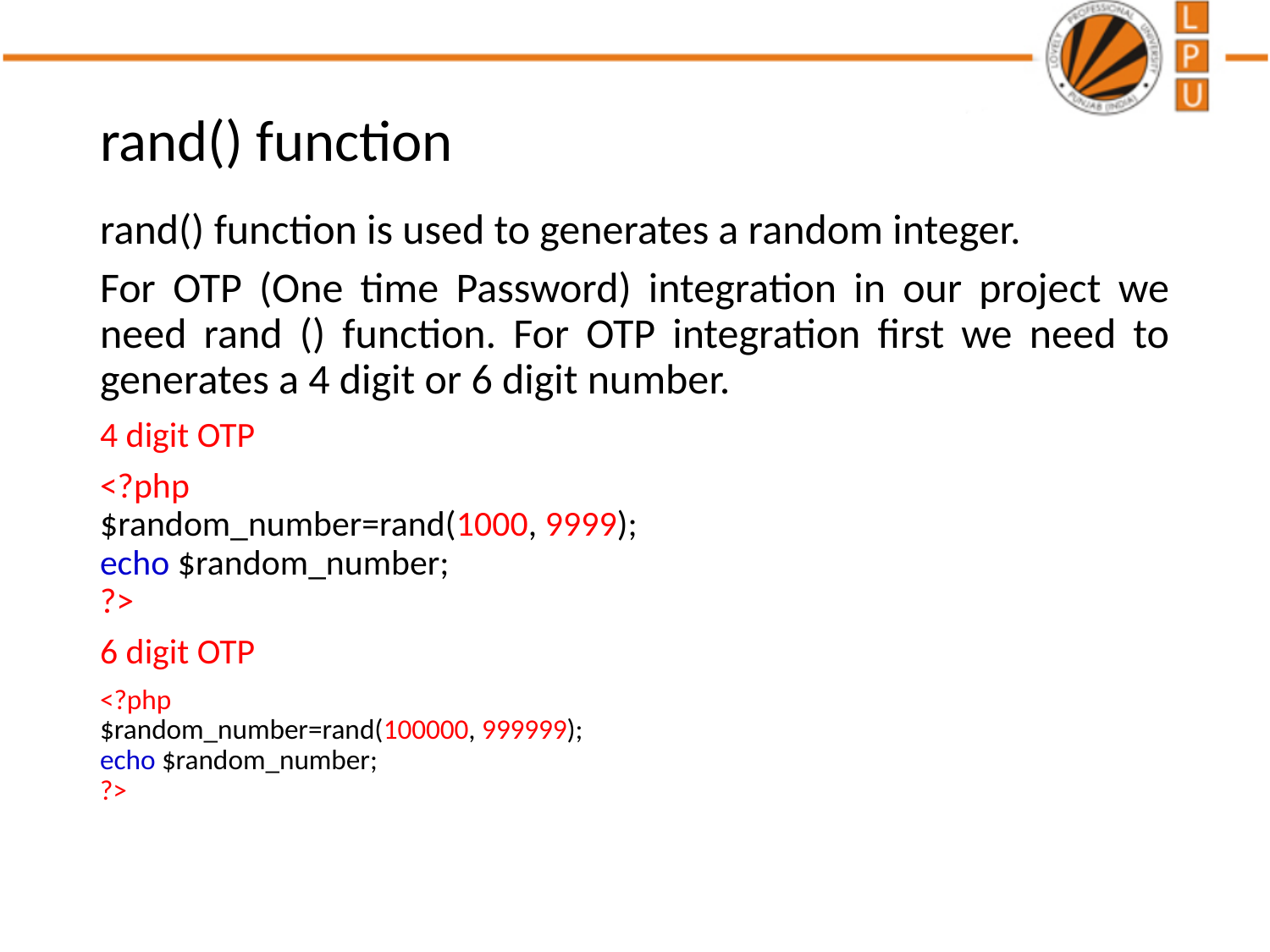

# rand() function
rand() function is used to generates a random integer.
For OTP (One time Password) integration in our project we need rand () function. For OTP integration first we need to generates a 4 digit or 6 digit number.
4 digit OTP
<?php
$random_number=rand(1000, 9999);
echo $random_number;
?>
6 digit OTP
<?php
$random_number=rand(100000, 999999);
echo $random_number;
?>